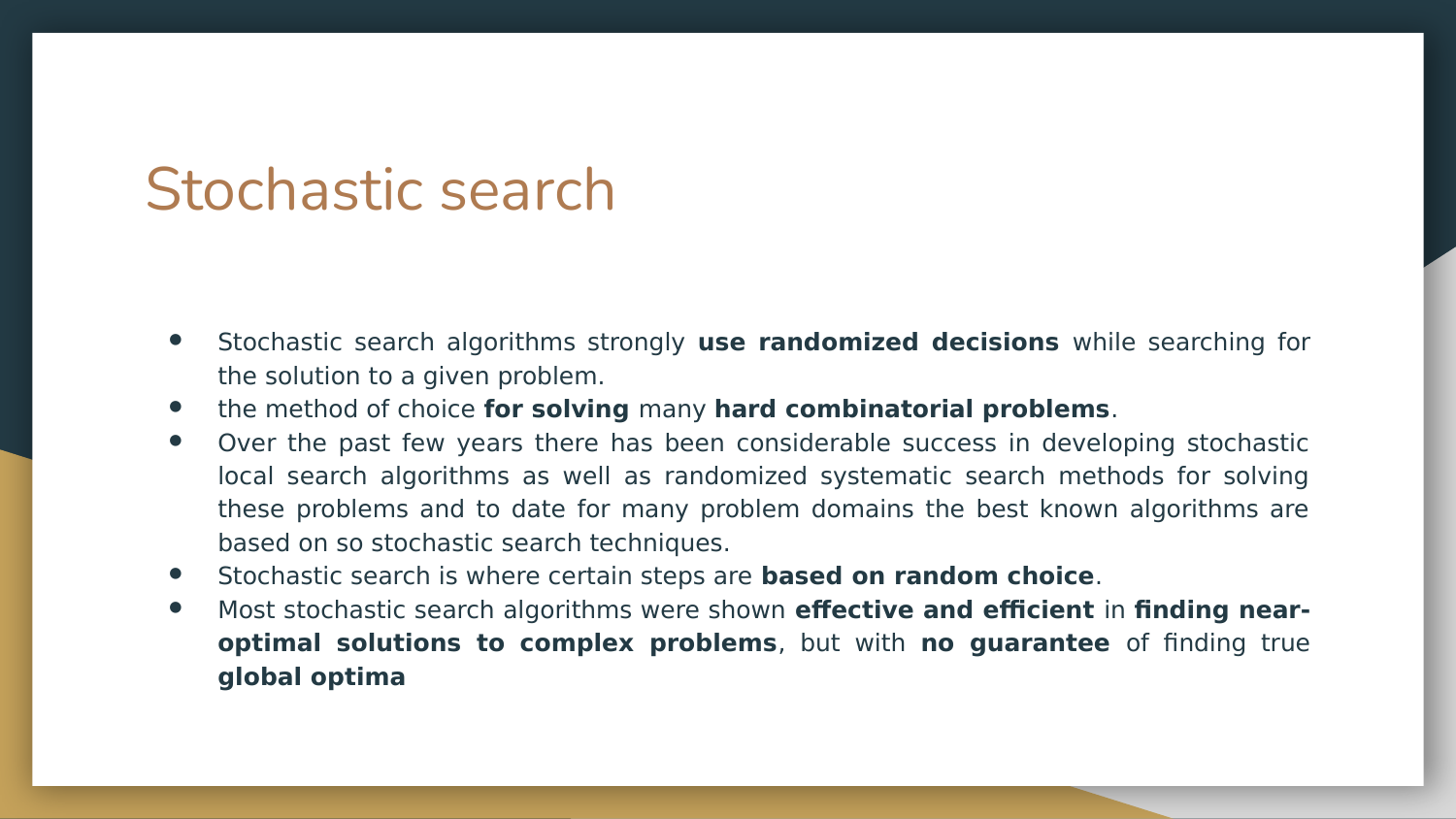

# Stochastic search
Stochastic search algorithms strongly use randomized decisions while searching for the solution to a given problem.
the method of choice for solving many hard combinatorial problems.
Over the past few years there has been considerable success in developing stochastic local search algorithms as well as randomized systematic search methods for solving these problems and to date for many problem domains the best known algorithms are based on so stochastic search techniques.
Stochastic search is where certain steps are based on random choice.
Most stochastic search algorithms were shown effective and efficient in finding near-optimal solutions to complex problems, but with no guarantee of finding true global optima